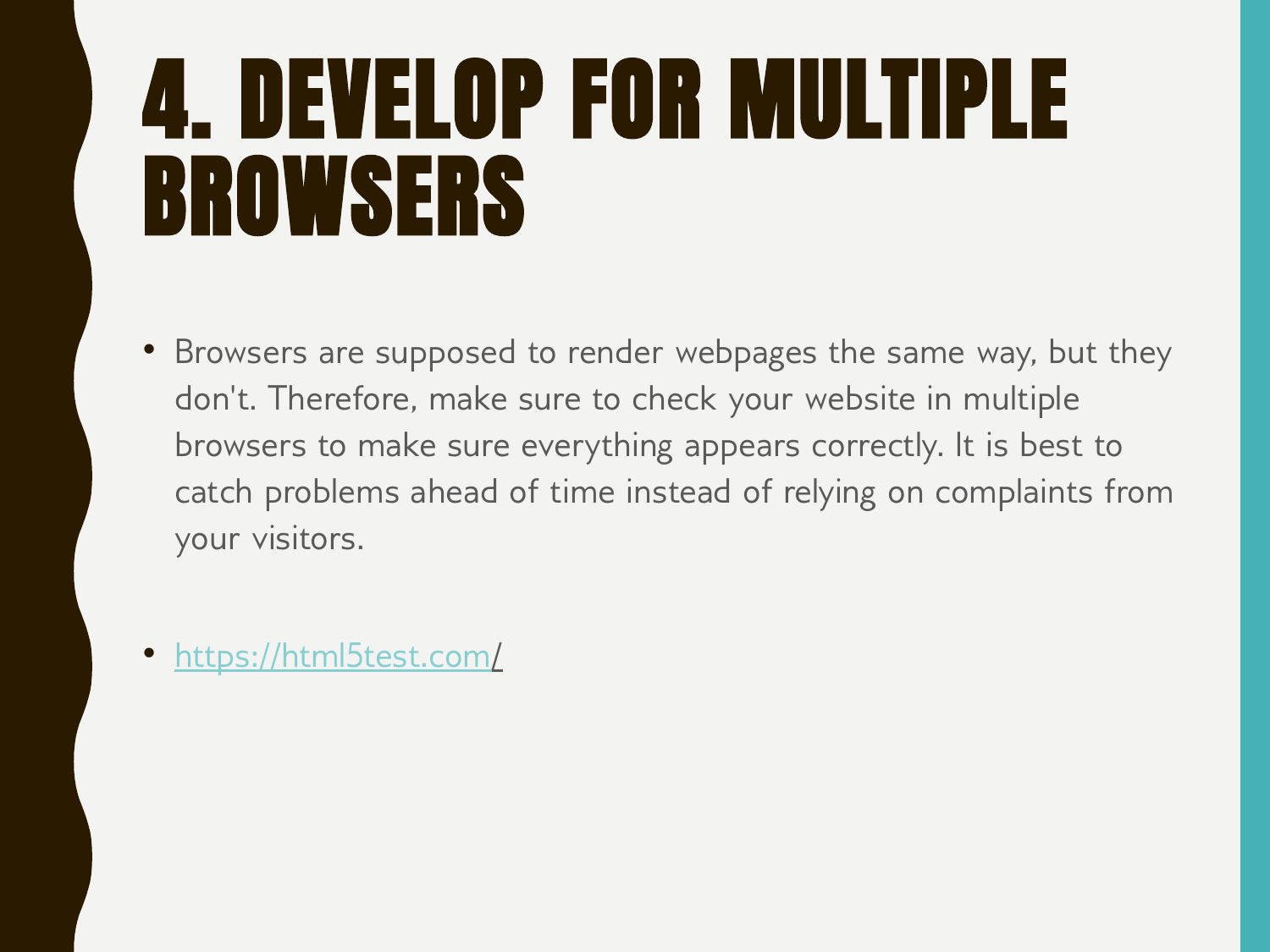

# 4. Develop for multiple browsers
Browsers are supposed to render webpages the same way, but they don't. Therefore, make sure to check your website in multiple browsers to make sure everything appears correctly. It is best to catch problems ahead of time instead of relying on complaints from your visitors.

https://html5test.com/